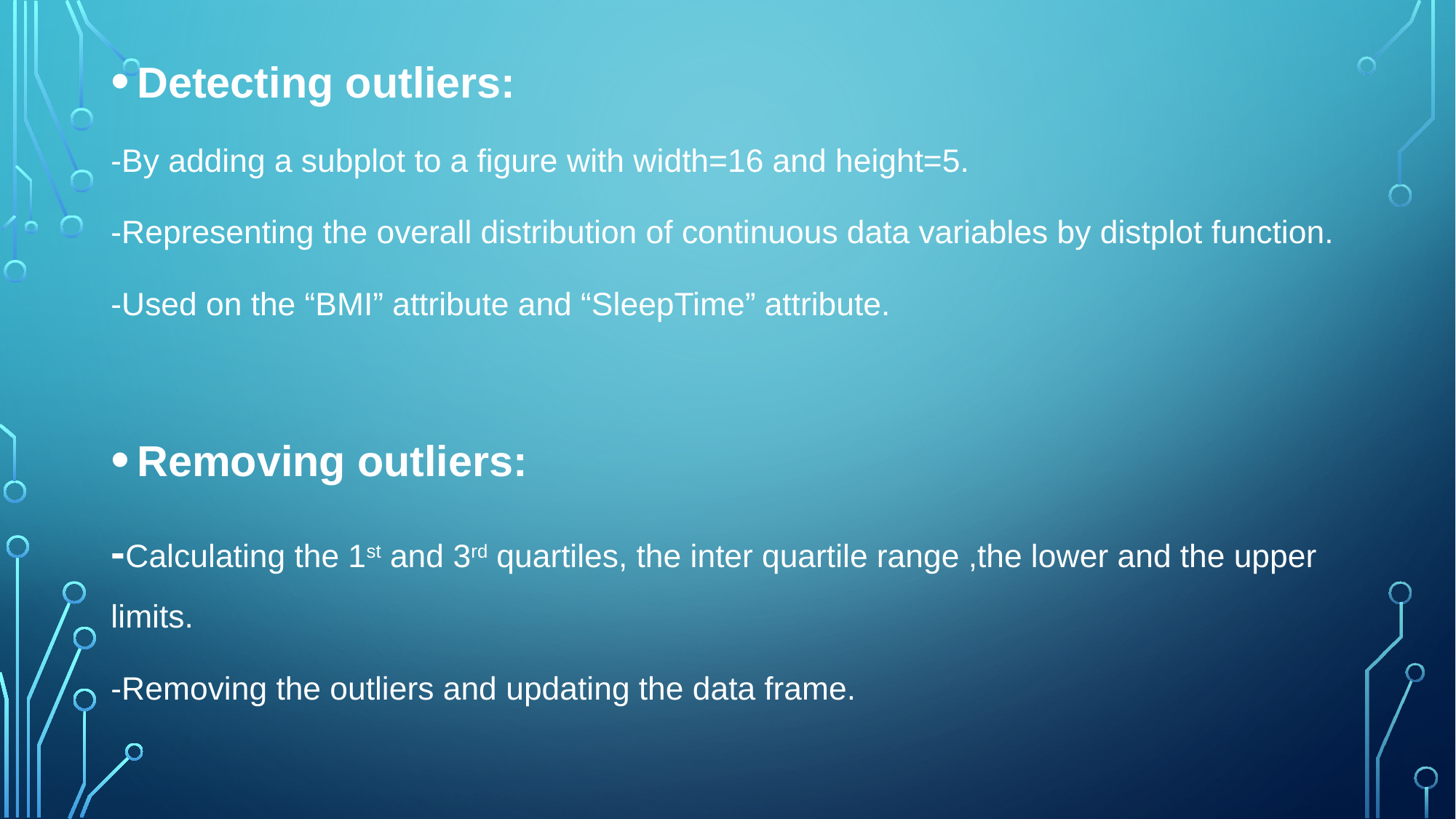

Detecting outliers:
-By adding a subplot to a figure with width=16 and height=5.
-Representing the overall distribution of continuous data variables by distplot function.
-Used on the “BMI” attribute and “SleepTime” attribute.

Removing outliers:
-Calculating the 1st and 3rd quartiles, the inter quartile range ,the lower and the upper limits.
-Removing the outliers and updating the data frame.